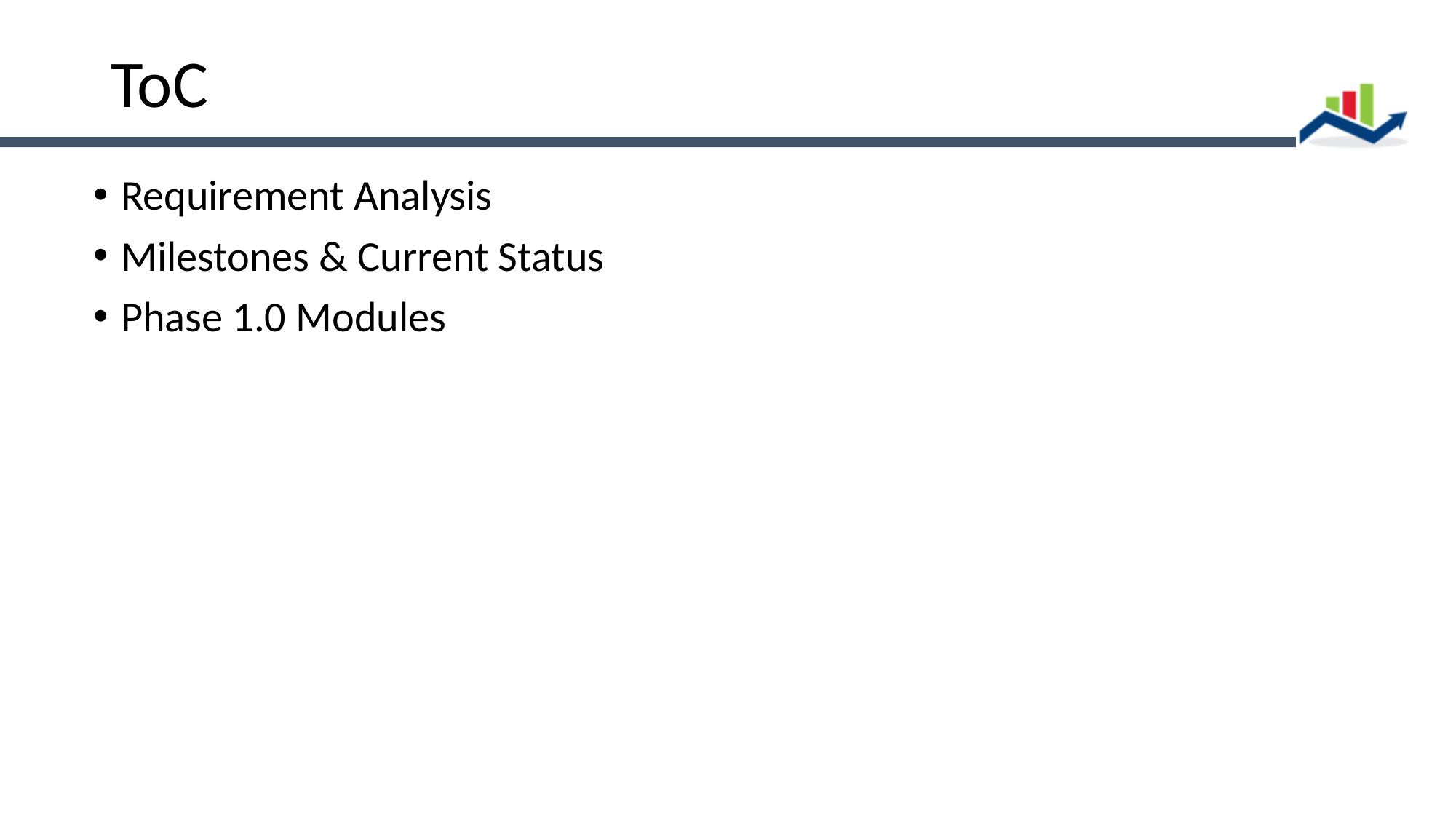

# ToC
Requirement Analysis
Milestones & Current Status
Phase 1.0 Modules